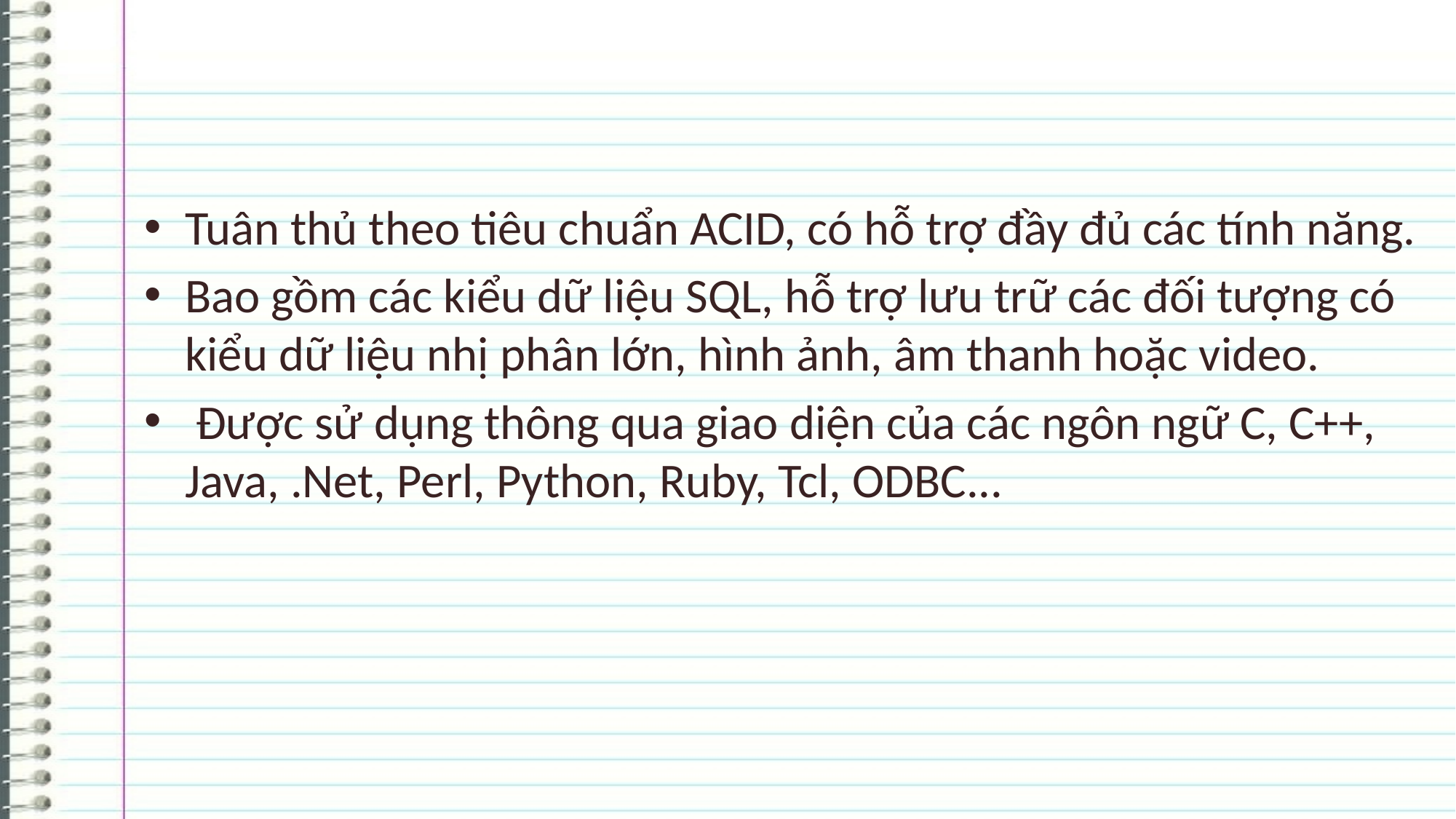

#
Tuân thủ theo tiêu chuẩn ACID, có hỗ trợ đầy đủ các tính năng.
Bao gồm các kiểu dữ liệu SQL, hỗ trợ lưu trữ các đối tượng có kiểu dữ liệu nhị phân lớn, hình ảnh, âm thanh hoặc video.
 Được sử dụng thông qua giao diện của các ngôn ngữ C, C++, Java, .Net, Perl, Python, Ruby, Tcl, ODBC...